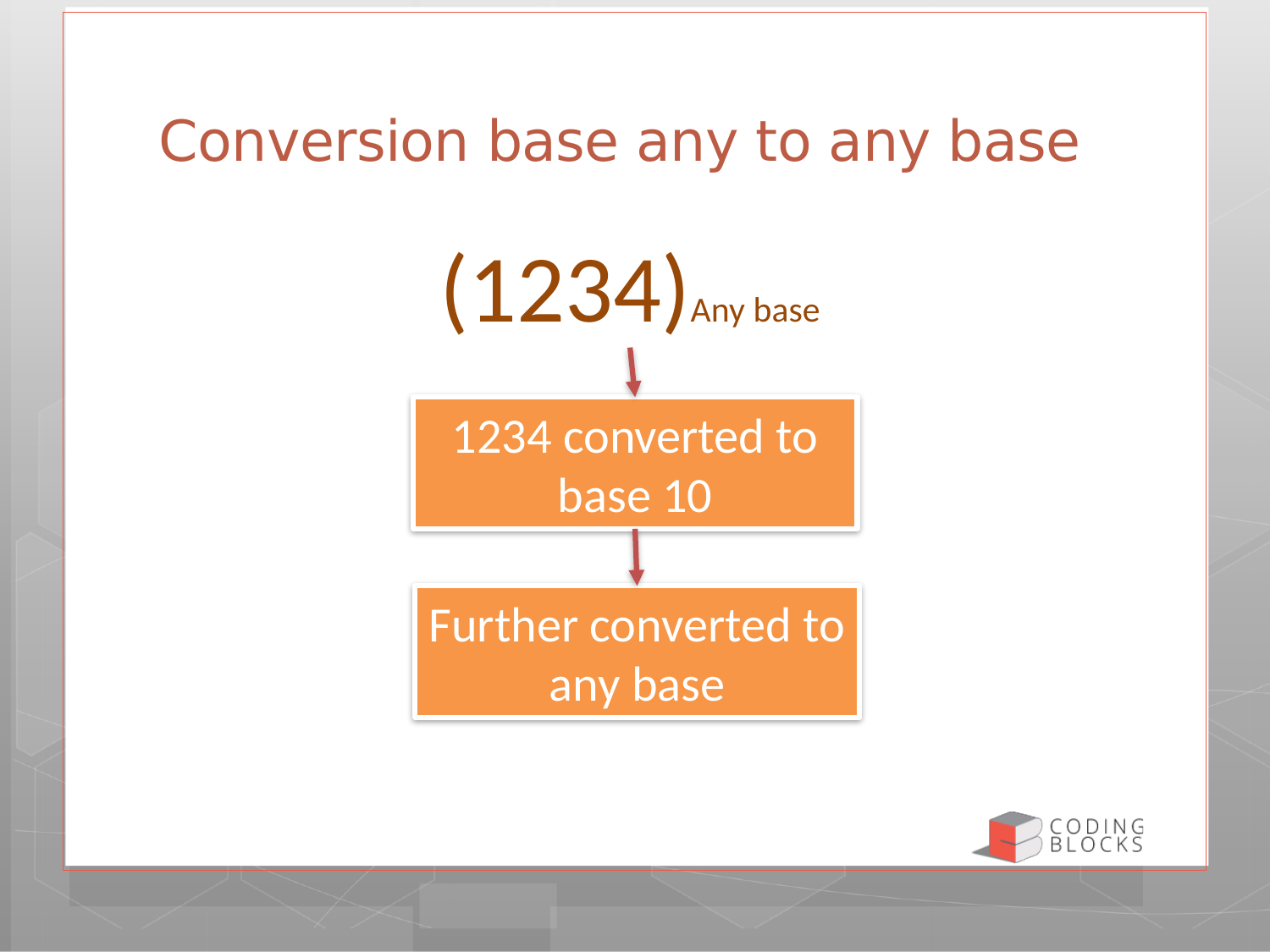

# Conversion base any to any base

(1234)Any base
1234 converted to base 10
Further converted to any base